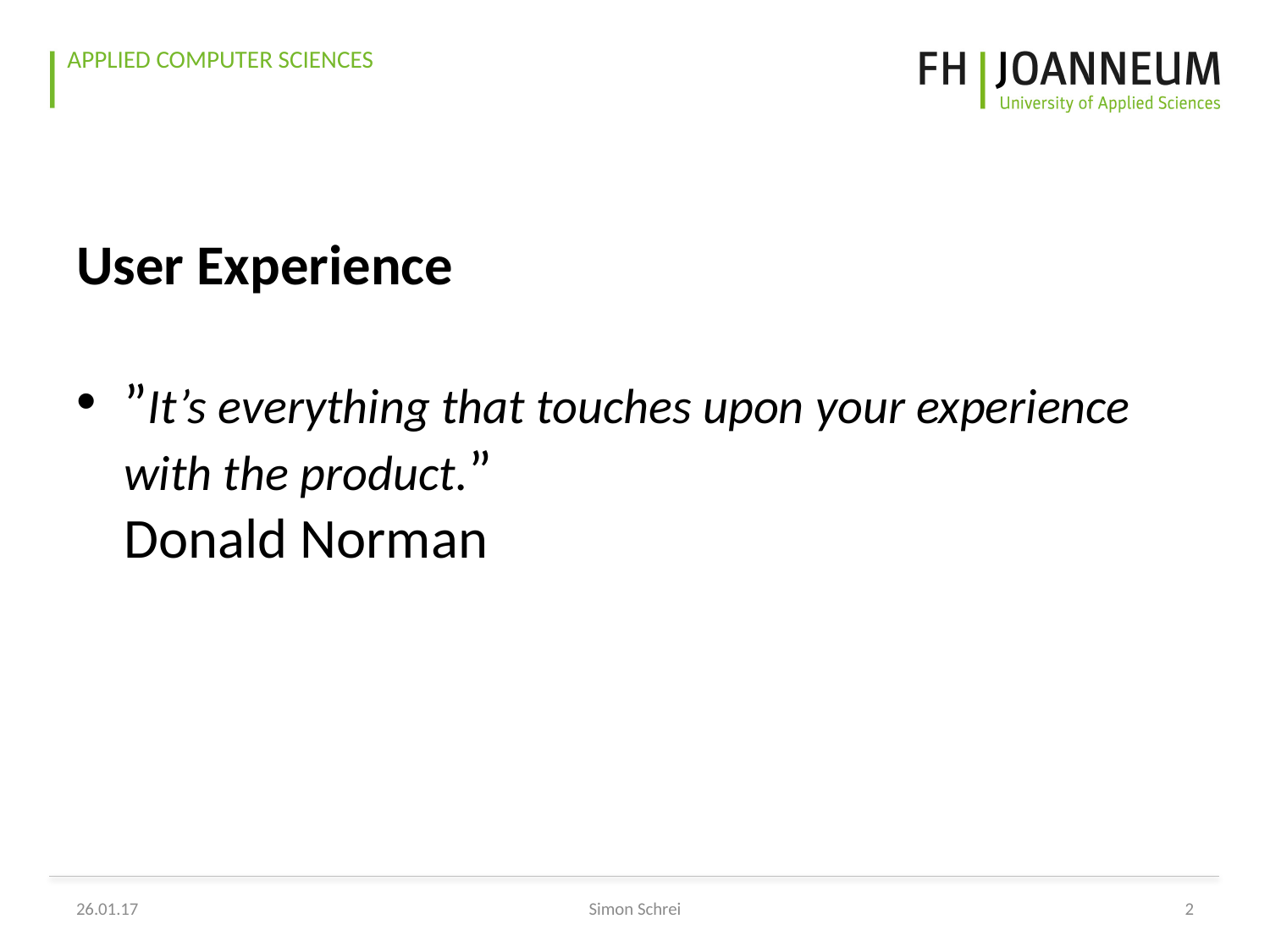

User Experience

”It’s everything that touches upon your experience with the product.”
Donald Norman
26.01.17
Simon Schrei
2